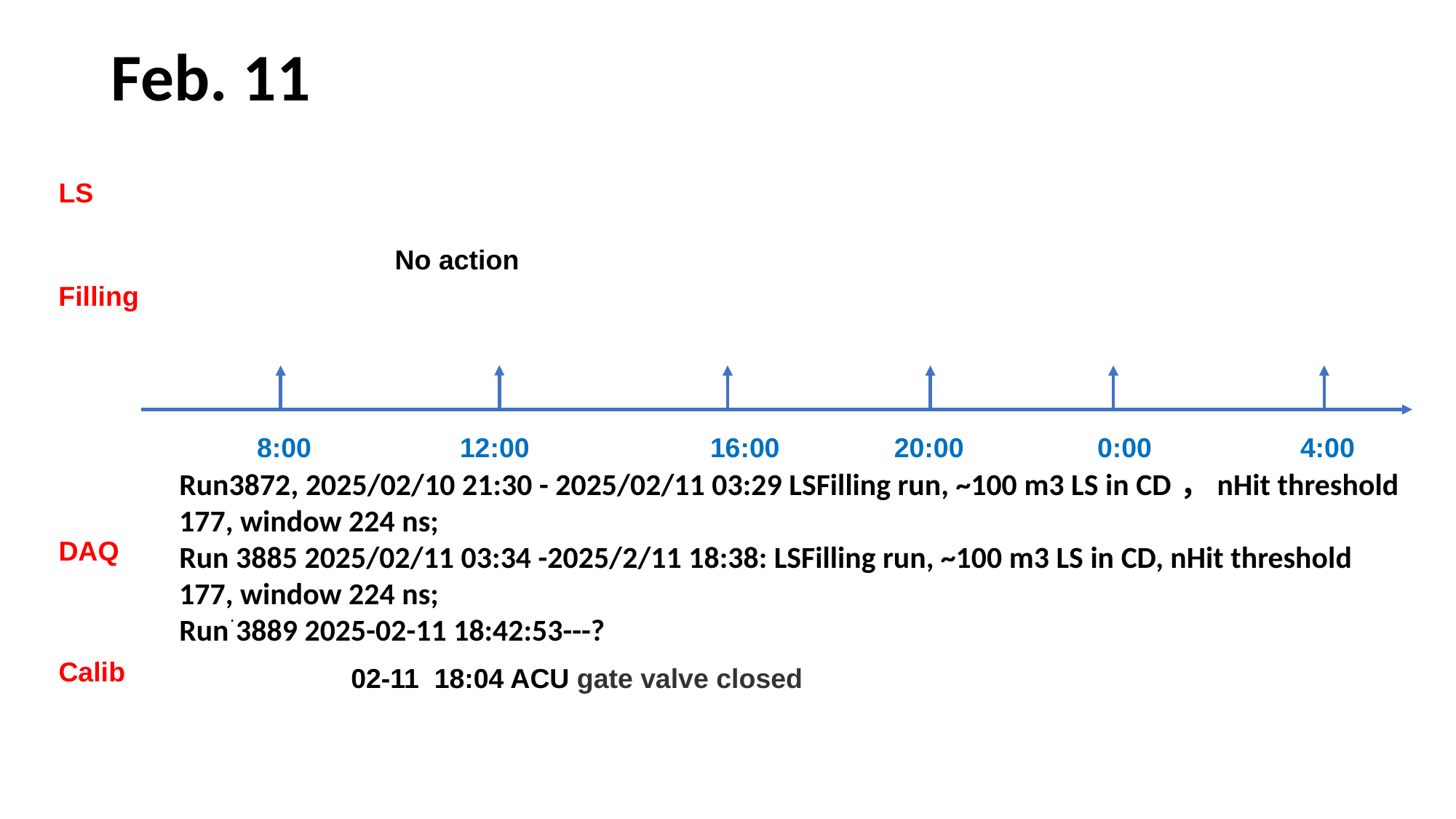

# Feb. 11
LS
No action
Filling
12:00
16:00
20:00
0:00
8:00
4:00
Run3872, 2025/02/10 21:30 - 2025/02/11 03:29 LSFilling run, ~100 m3 LS in CD，nHit threshold  177, window 224 ns;
Run 3885 2025/02/11 03:34 -2025/2/11 18:38: LSFilling run, ~100 m3 LS in CD, nHit threshold  177, window 224 ns;
Run 3889 2025-02-11 18:42:53---?

DAQ
.
Calib
02-11  18:04 ACU gate valve closed